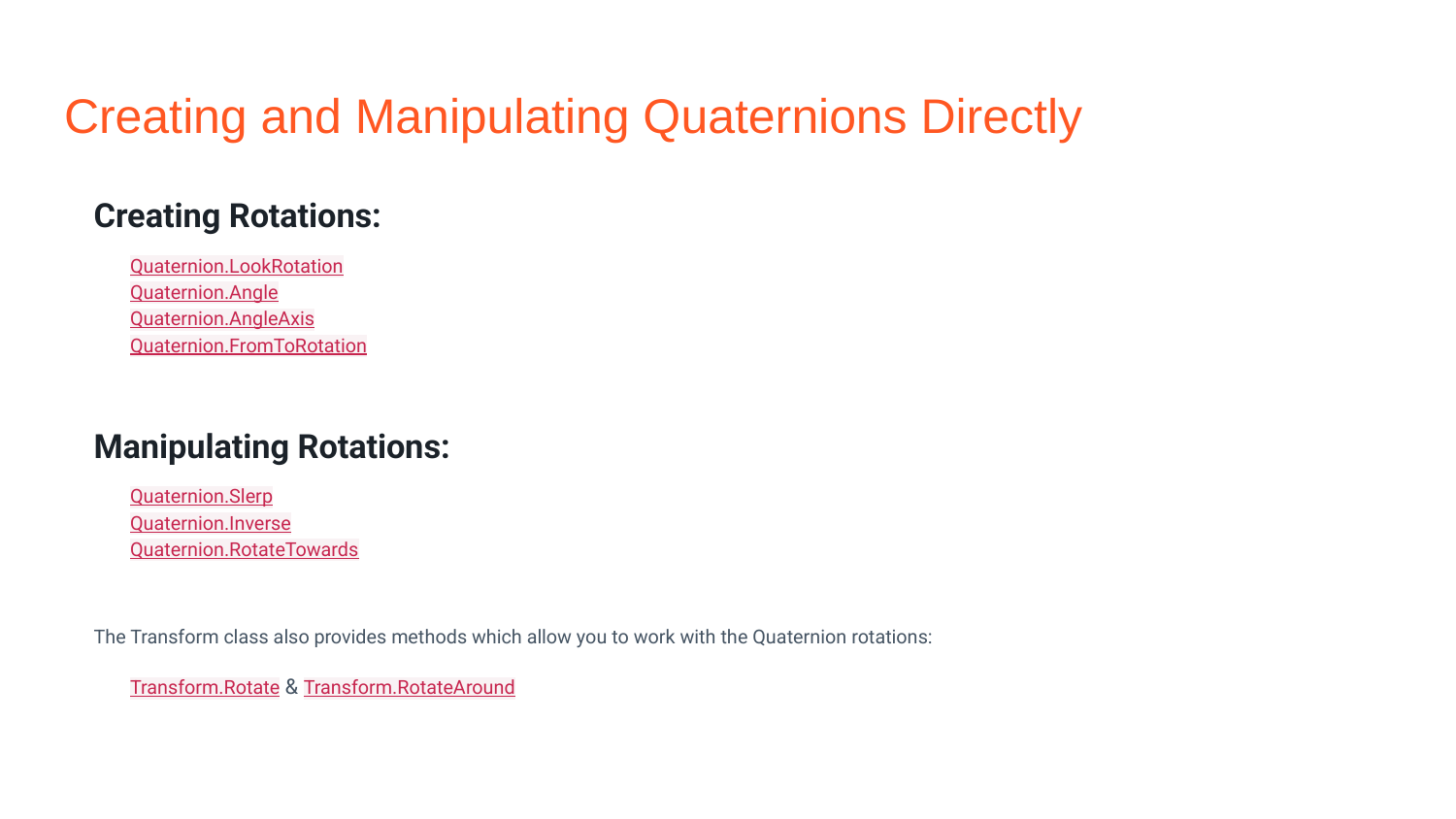

# Creating and Manipulating Quaternions Directly
Creating Rotations:
Quaternion.LookRotation
Quaternion.Angle
Quaternion.AngleAxis
Quaternion.FromToRotation
Manipulating Rotations:
Quaternion.Slerp
Quaternion.Inverse
Quaternion.RotateTowards
The Transform class also provides methods which allow you to work with the Quaternion rotations:
Transform.Rotate & Transform.RotateAround